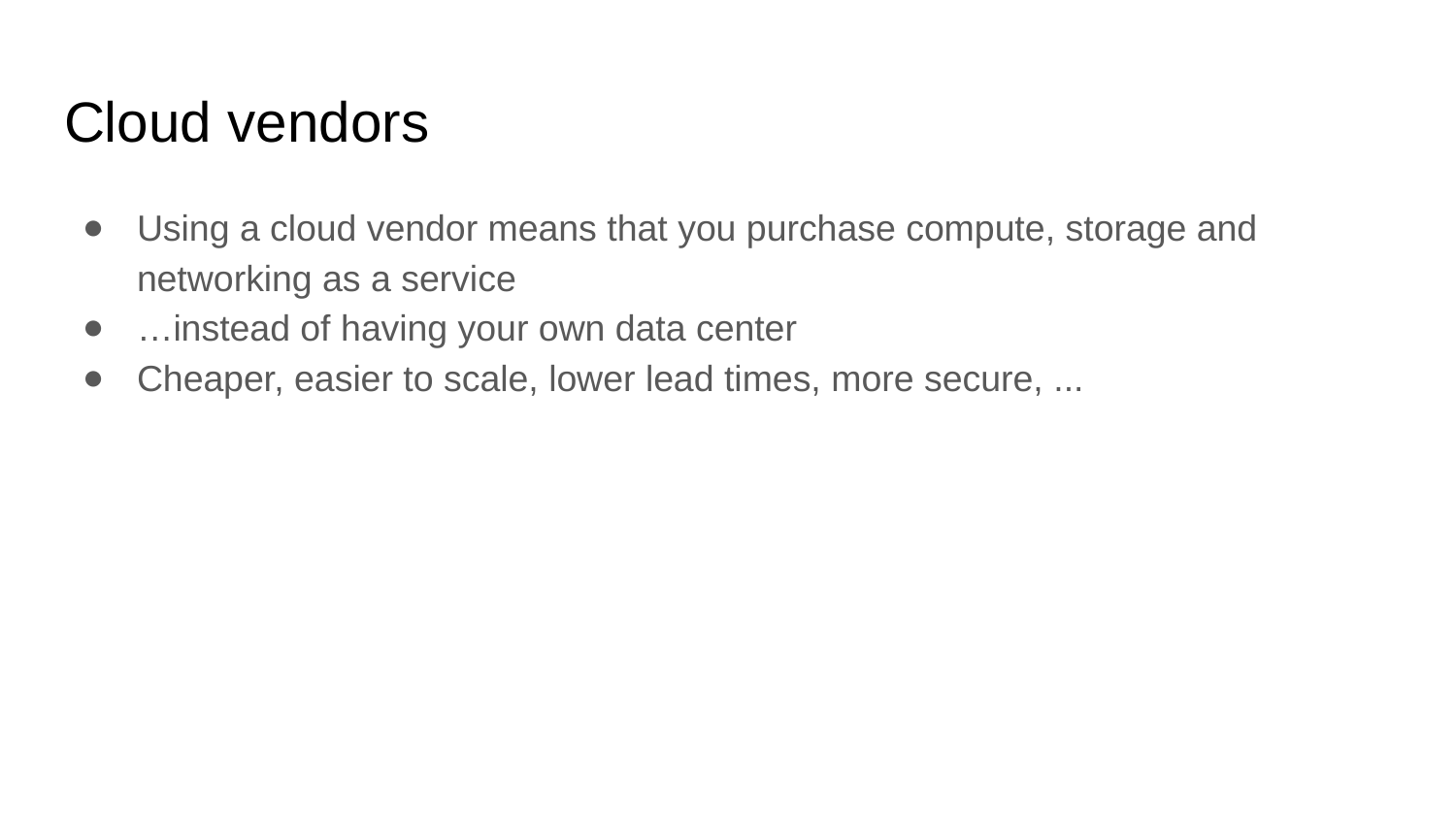

# Cloud vendors
Using a cloud vendor means that you purchase compute, storage and networking as a service
…instead of having your own data center
Cheaper, easier to scale, lower lead times, more secure, ...